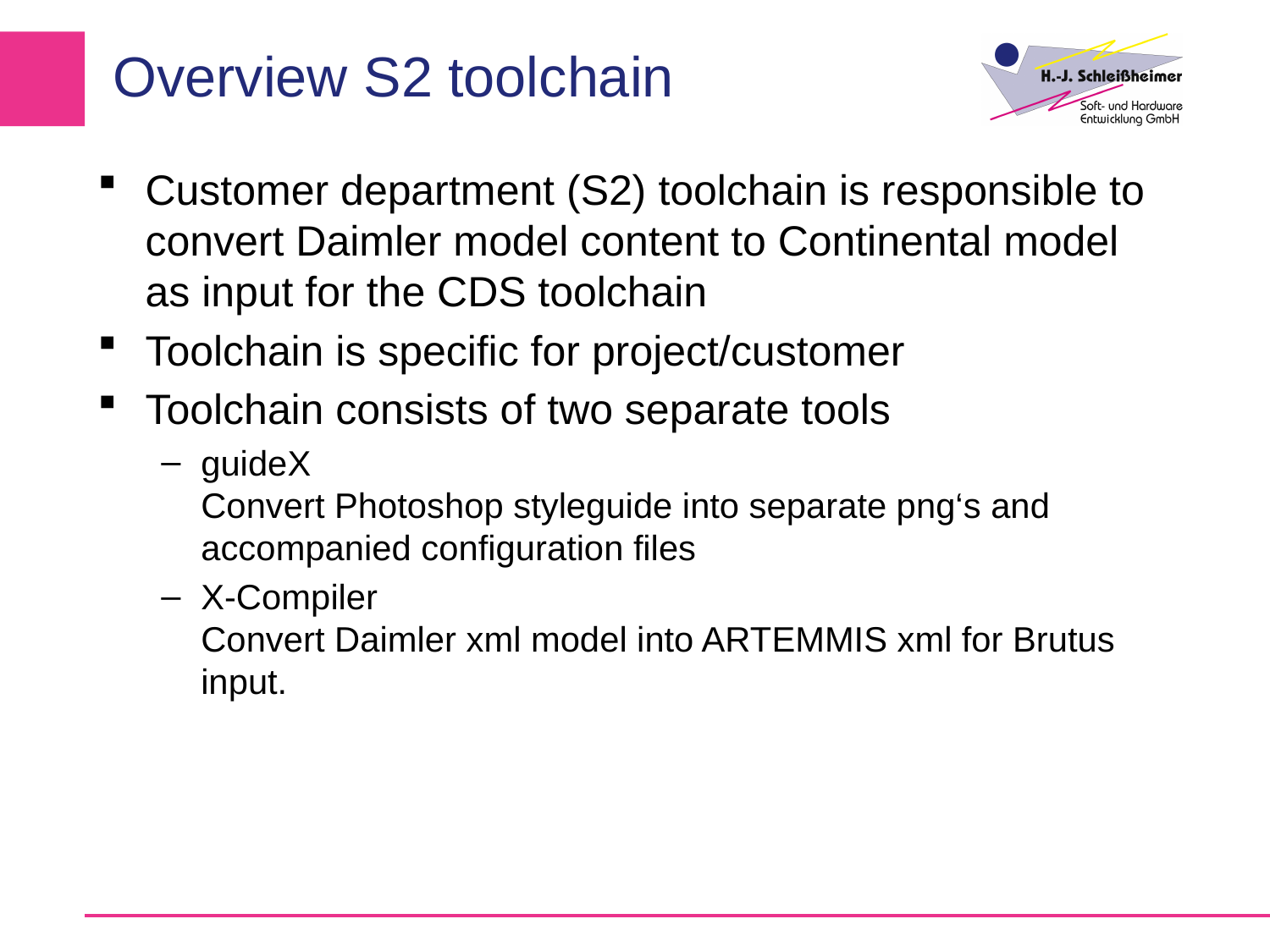

# Overview S2 toolchain
Customer department (S2) toolchain is responsible to convert Daimler model content to Continental model as input for the CDS toolchain
Toolchain is specific for project/customer
Toolchain consists of two separate tools
guideX
Convert Photoshop styleguide into separate png‘s and accompanied configuration files
X-Compiler
Convert Daimler xml model into ARTEMMIS xml for Brutus input.